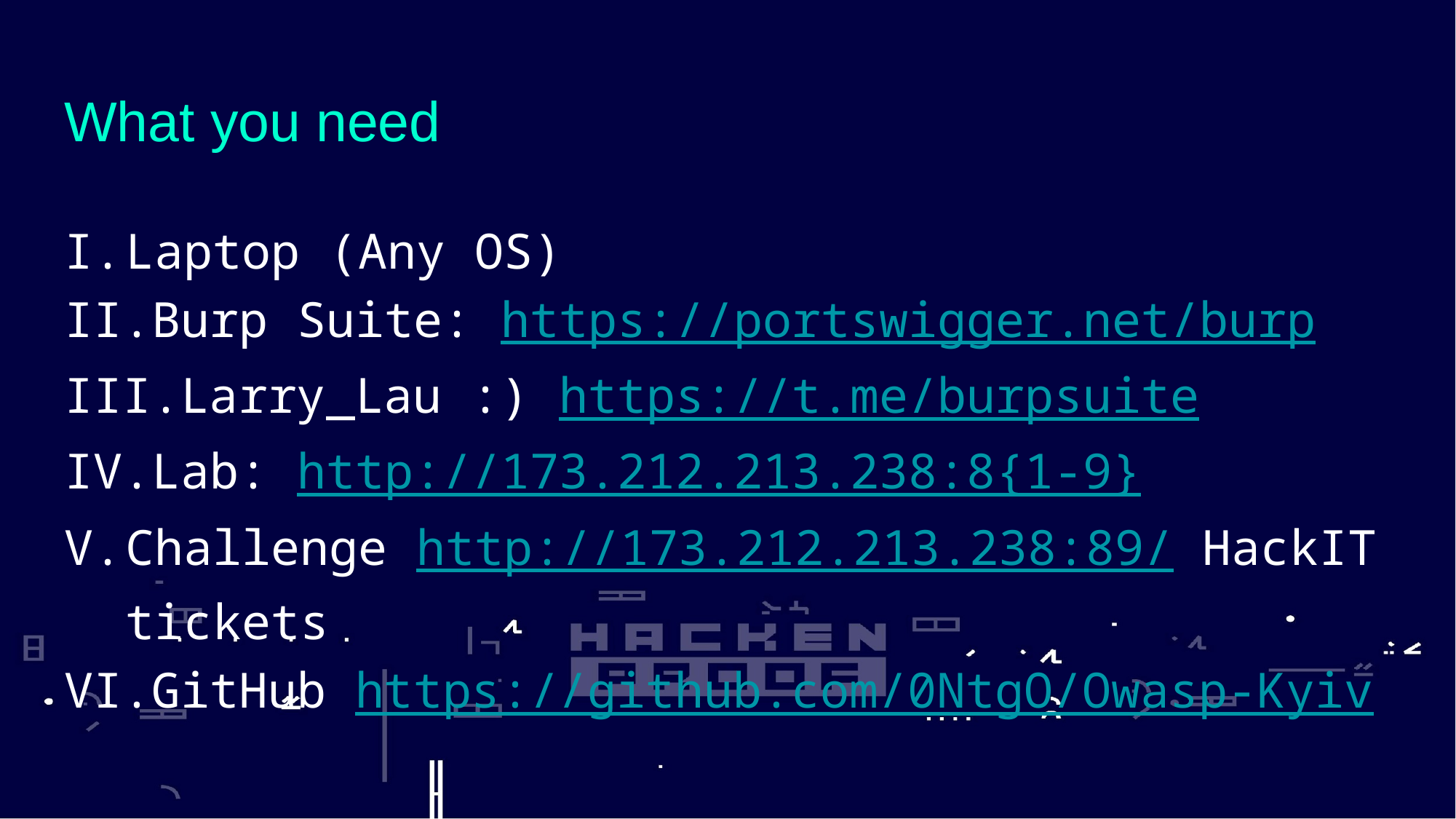

# What you need
Laptop (Any OS)
Burp Suite: https://portswigger.net/burp
Larry_Lau :) https://t.me/burpsuite
Lab: http://173.212.213.238:8{1-9}
Challenge http://173.212.213.238:89/ HackIT tickets
GitHub https://github.com/0NtgO/Owasp-Kyiv